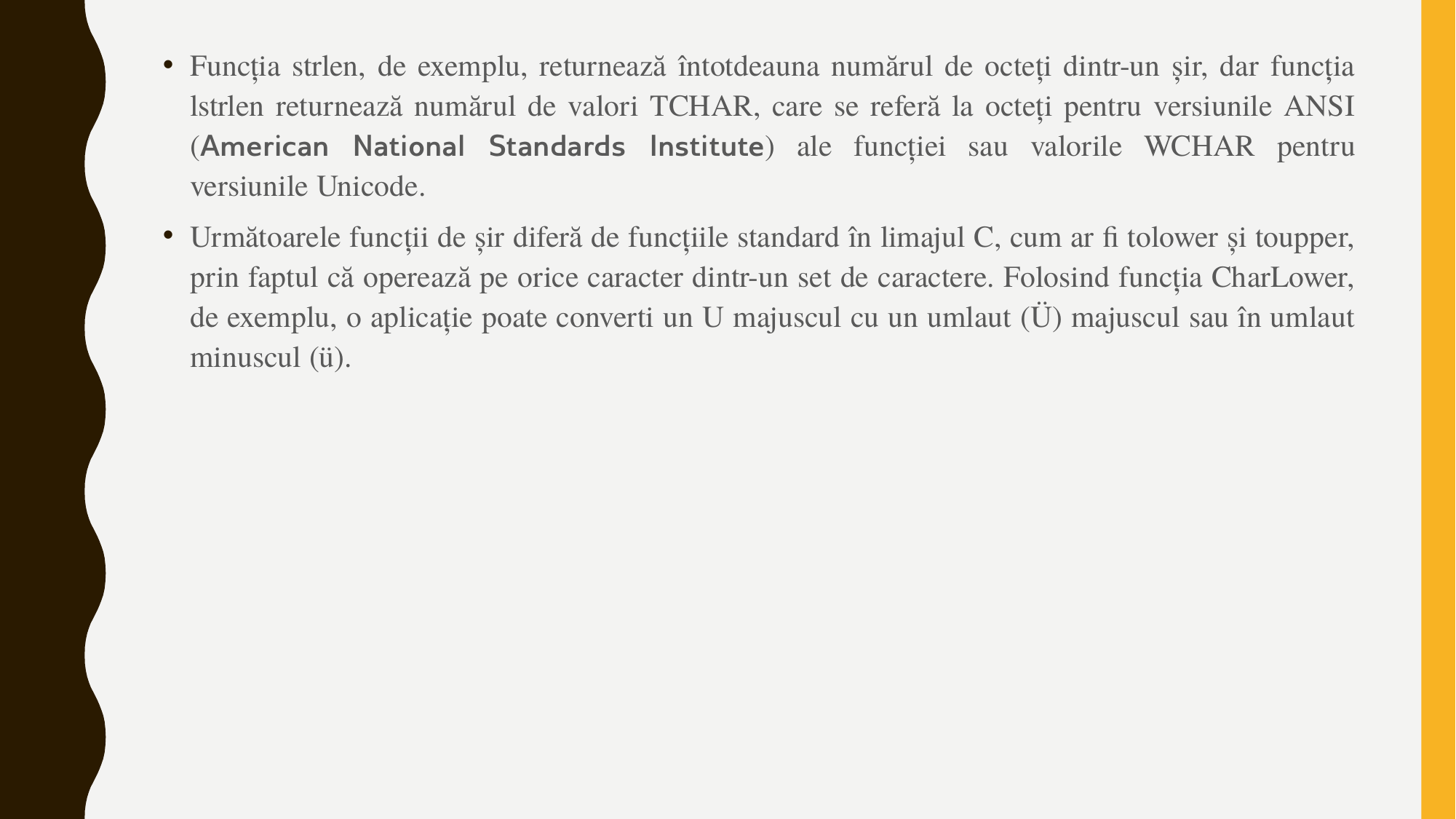

Funcția strlen, de exemplu, returnează întotdeauna numărul de octeți dintr-un șir, dar funcția lstrlen returnează numărul de valori TCHAR, care se referă la octeți pentru versiunile ANSI (American National Standards Institute) ale funcției sau valorile WCHAR pentru versiunile Unicode.
Următoarele funcții de șir diferă de funcțiile standard în limajul C, cum ar fi tolower și toupper, prin faptul că operează pe orice caracter dintr-un set de caractere. Folosind funcția CharLower, de exemplu, o aplicație poate converti un U majuscul cu un umlaut (Ü) majuscul sau în umlaut minuscul (ü).